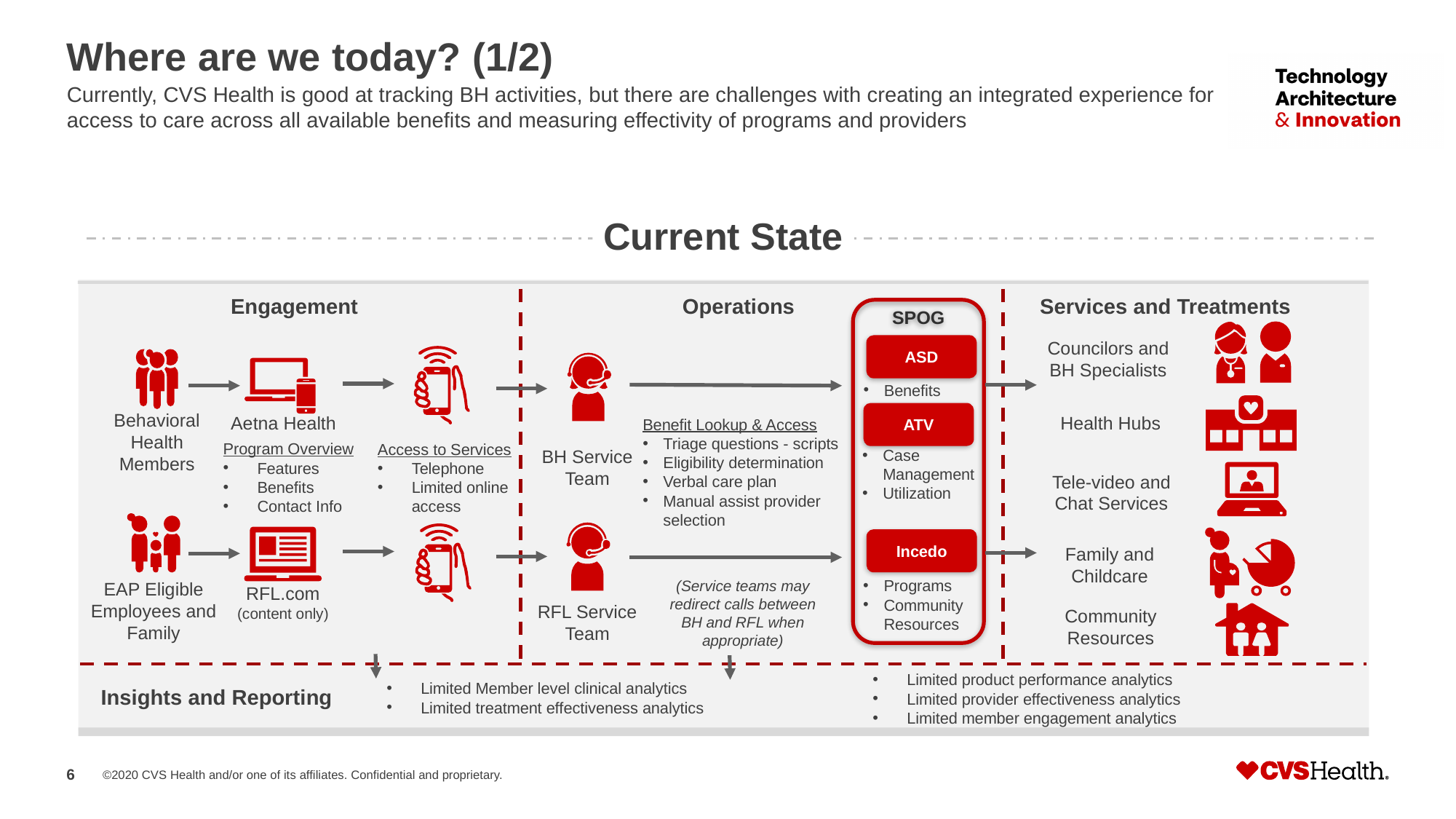

# Where are we today? (1/2)
Currently, CVS Health is good at tracking BH activities, but there are challenges with creating an integrated experience for access to care across all available benefits and measuring effectivity of programs and providers
Current State

Engagement
Operations
Services and Treatments
SPOG

Councilors and BH Specialists
ASD

Benefits

ATV
Behavioral Health Members
Health Hubs
Aetna Health
Benefit Lookup & Access
Triage questions - scripts
Eligibility determination
Verbal care plan
Manual assist provider selection

Program Overview
Features
Benefits
Contact Info
Access to Services
Telephone
Limited online access
BH Service Team
Case Management
Utilization

Tele-video and Chat Services

Incedo
Family and Childcare

(Service teams may redirect calls between BH and RFL when appropriate)
EAP Eligible Employees and Family
Programs
Community Resources
RFL.com
(content only)
RFL Service Team
Community Resources

Limited product performance analytics
Limited provider effectiveness analytics
Limited member engagement analytics
Limited Member level clinical analytics
Limited treatment effectiveness analytics
Insights and Reporting